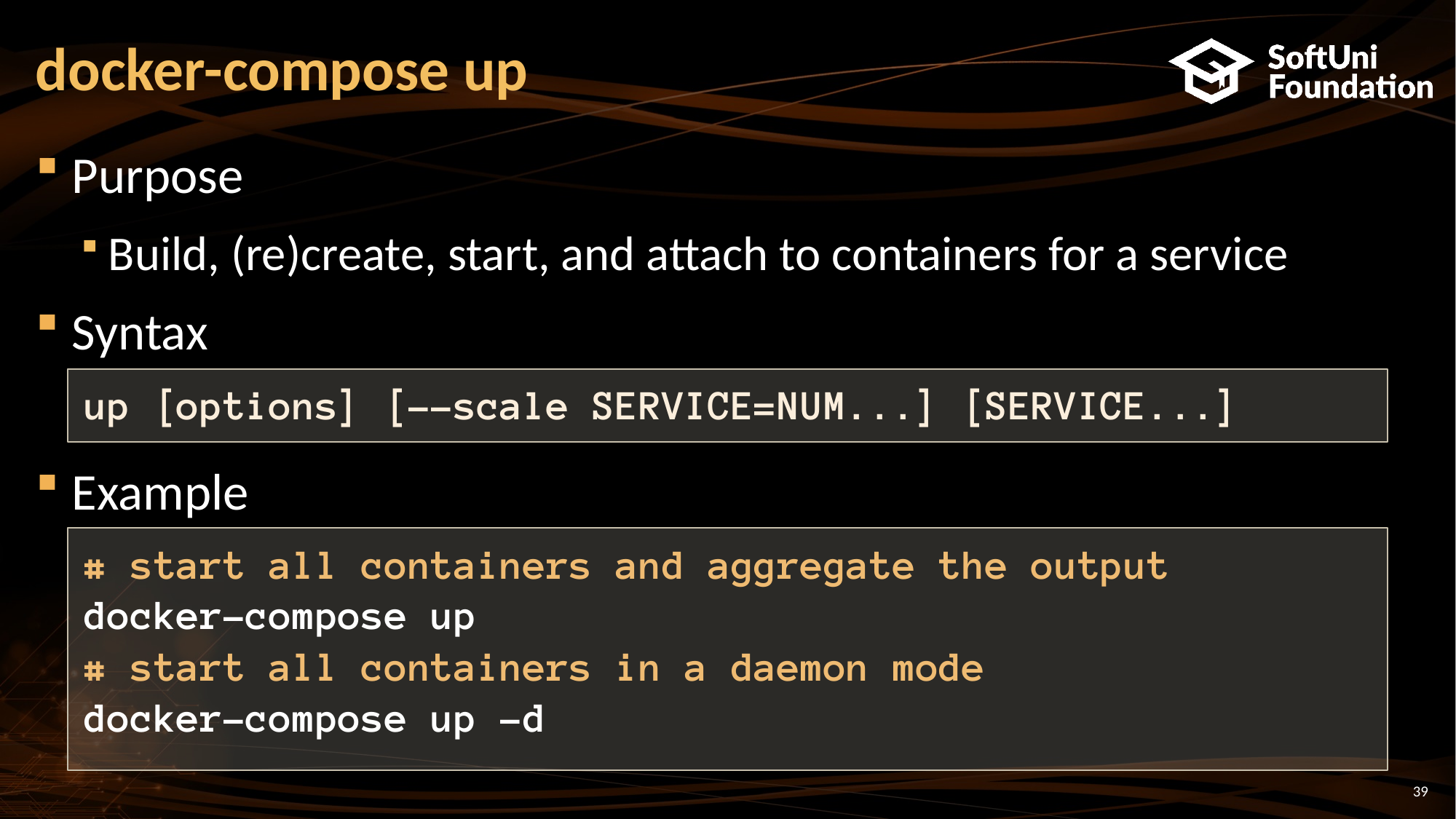

# docker-compose up
Purpose
Build, (re)create, start, and attach to containers for a service
Syntax

Example
up [options] [--scale SERVICE=NUM...] [SERVICE...]
# start all containers and aggregate the output
docker-compose up
# start all containers in a daemon mode
docker-compose up -d
39